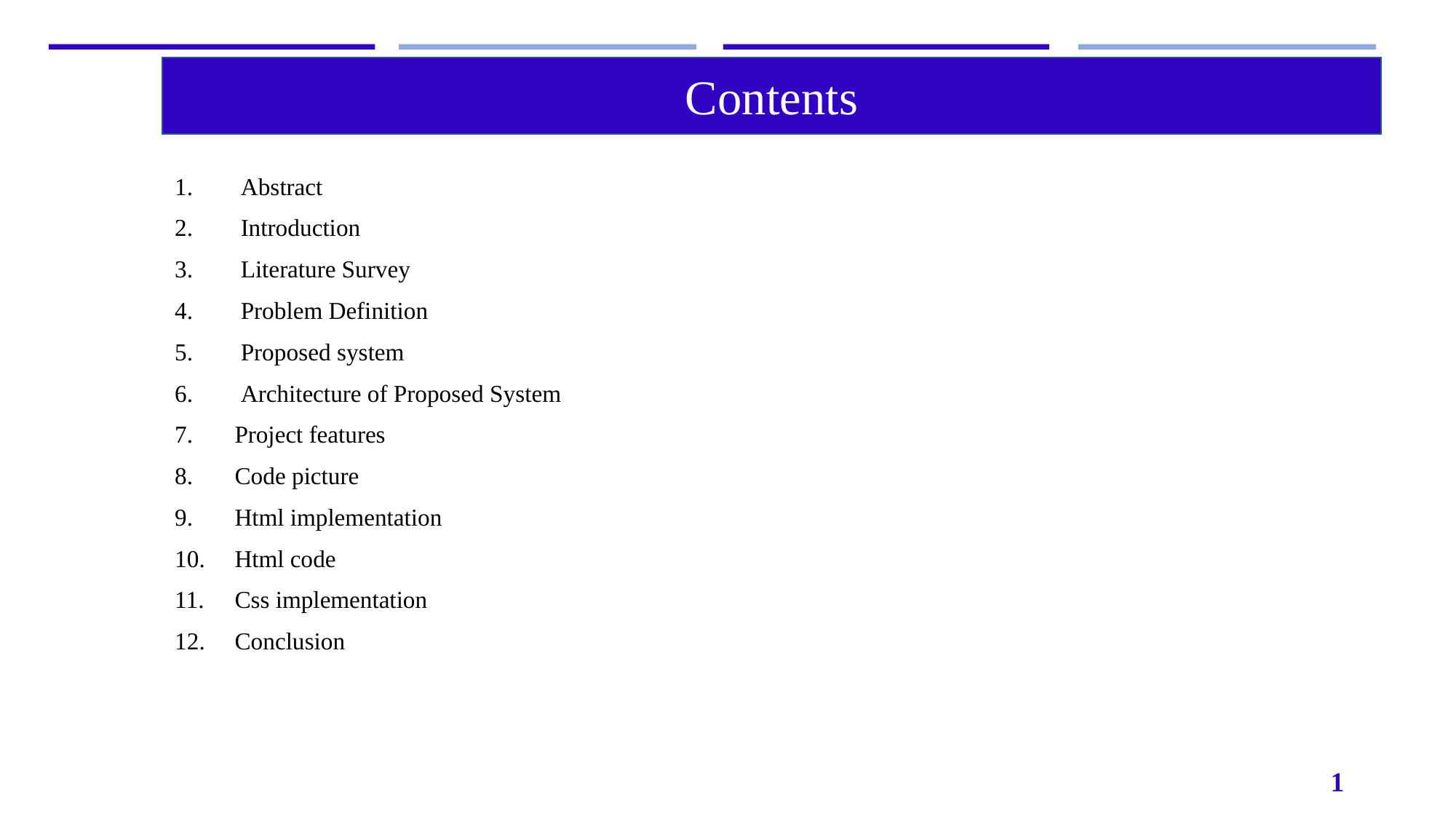

Contents
 Abstract
 Introduction
 Literature Survey
 Problem Definition
 Proposed system
 Architecture of Proposed System
Project features
Code picture
Html implementation
Html code
Css implementation
Conclusion

1